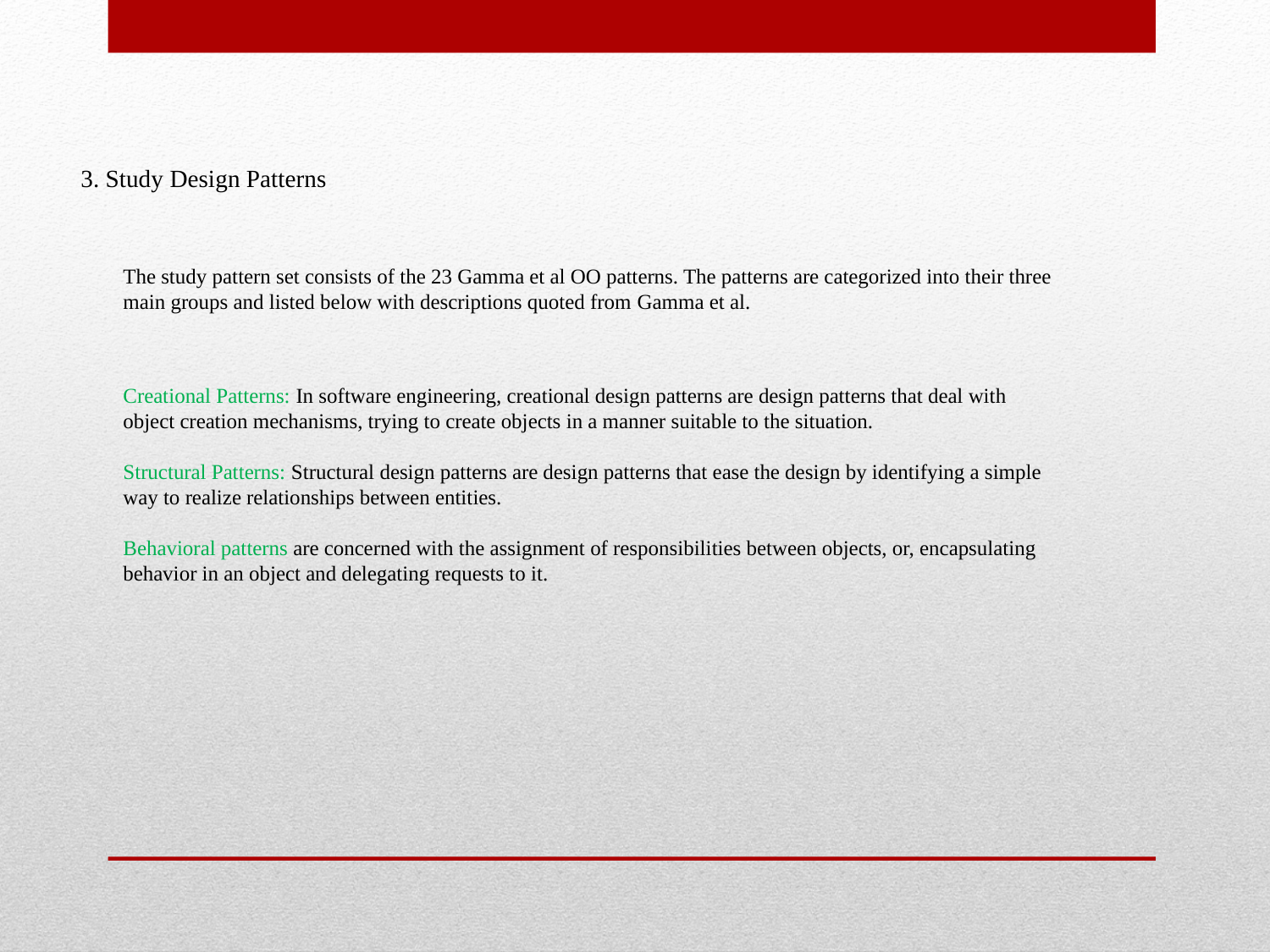

3. Study Design Patterns
The study pattern set consists of the 23 Gamma et al OO patterns. The patterns are categorized into their three main groups and listed below with descriptions quoted from Gamma et al.
Creational Patterns: In software engineering, creational design patterns are design patterns that deal with object creation mechanisms, trying to create objects in a manner suitable to the situation.

Structural Patterns: Structural design patterns are design patterns that ease the design by identifying a simple way to realize relationships between entities.

Behavioral patterns are concerned with the assignment of responsibilities between objects, or, encapsulating behavior in an object and delegating requests to it.